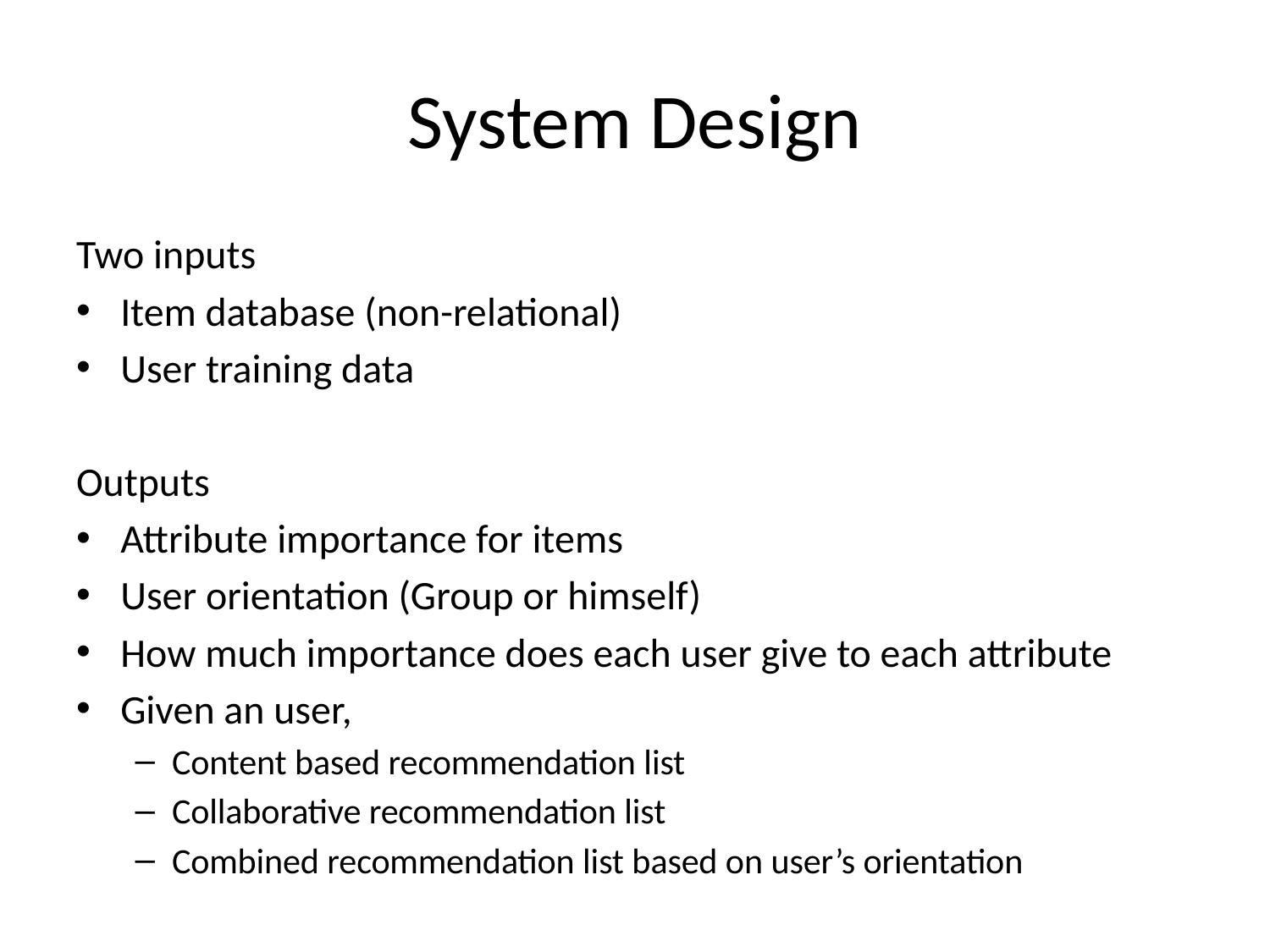

# System Design
Two inputs
Item database (non-relational)
User training data

Outputs
Attribute importance for items
User orientation (Group or himself)
How much importance does each user give to each attribute
Given an user,
Content based recommendation list
Collaborative recommendation list
Combined recommendation list based on user’s orientation